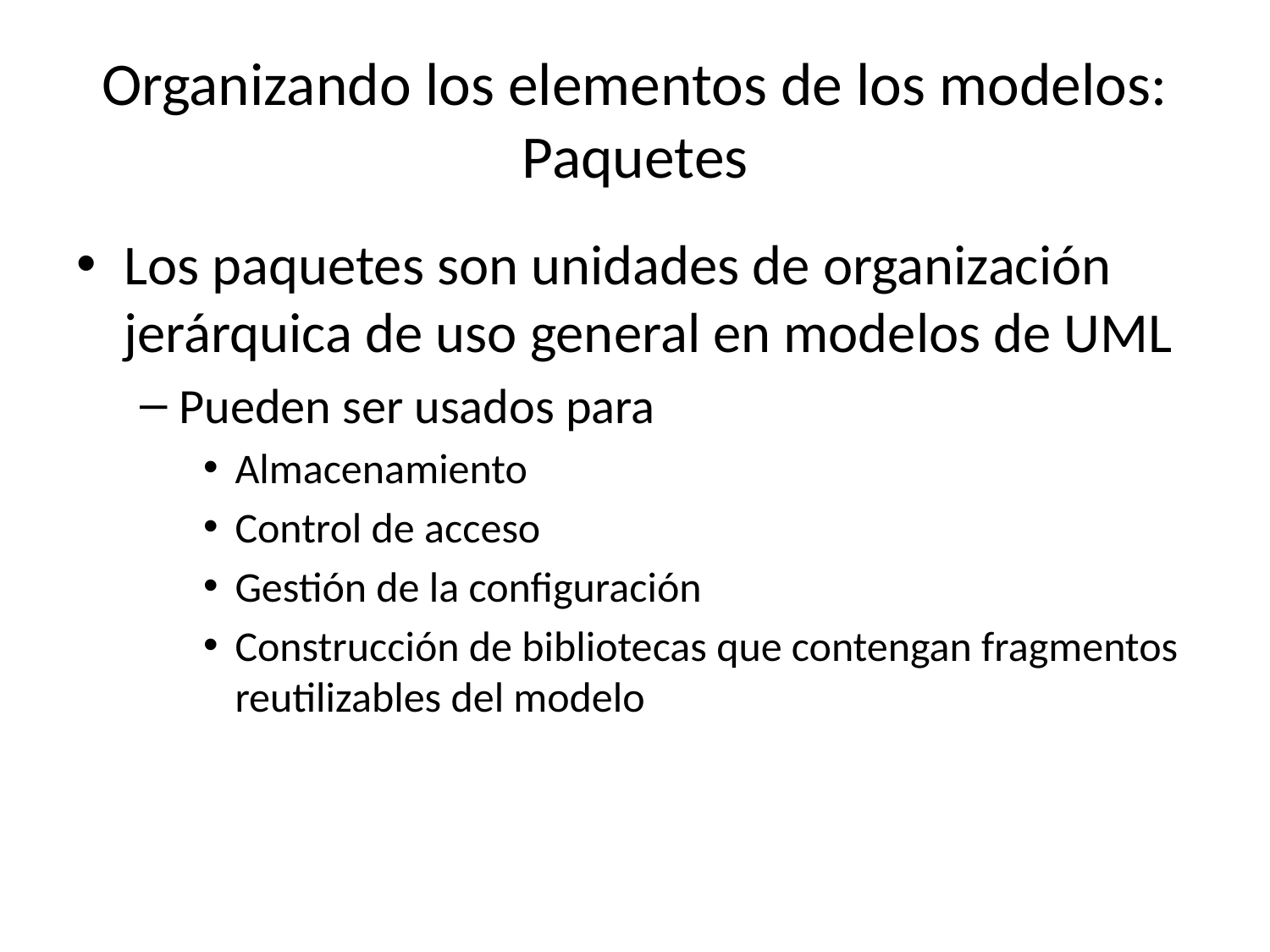

# Organizando los elementos de los modelos: Paquetes
Los paquetes son unidades de organización jerárquica de uso general en modelos de UML
Pueden ser usados para
Almacenamiento
Control de acceso
Gestión de la configuración
Construcción de bibliotecas que contengan fragmentos reutilizables del modelo